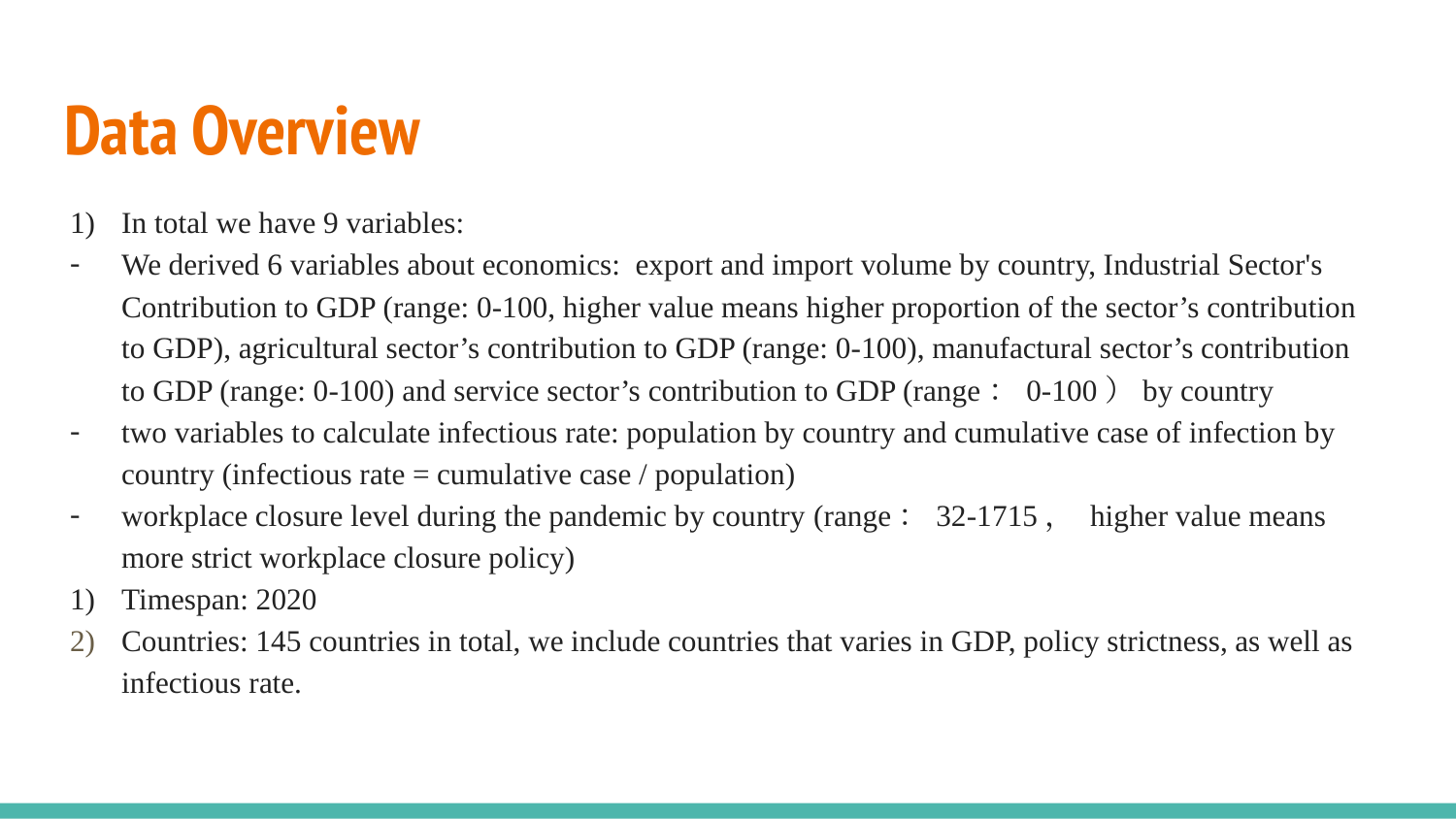

# Data Overview
In total we have 9 variables:
We derived 6 variables about economics:  export and import volume by country, Industrial Sector's Contribution to GDP (range: 0-100, higher value means higher proportion of the sector’s contribution to GDP), agricultural sector’s contribution to GDP (range: 0-100), manufactural sector’s contribution to GDP (range: 0-100) and service sector’s contribution to GDP (range：0-100）by country
two variables to calculate infectious rate: population by country and cumulative case of infection by country (infectious rate = cumulative case / population)
workplace closure level during the pandemic by country (range：32-1715， higher value means more strict workplace closure policy)
Timespan: 2020
Countries: 145 countries in total, we include countries that varies in GDP, policy strictness, as well as infectious rate.